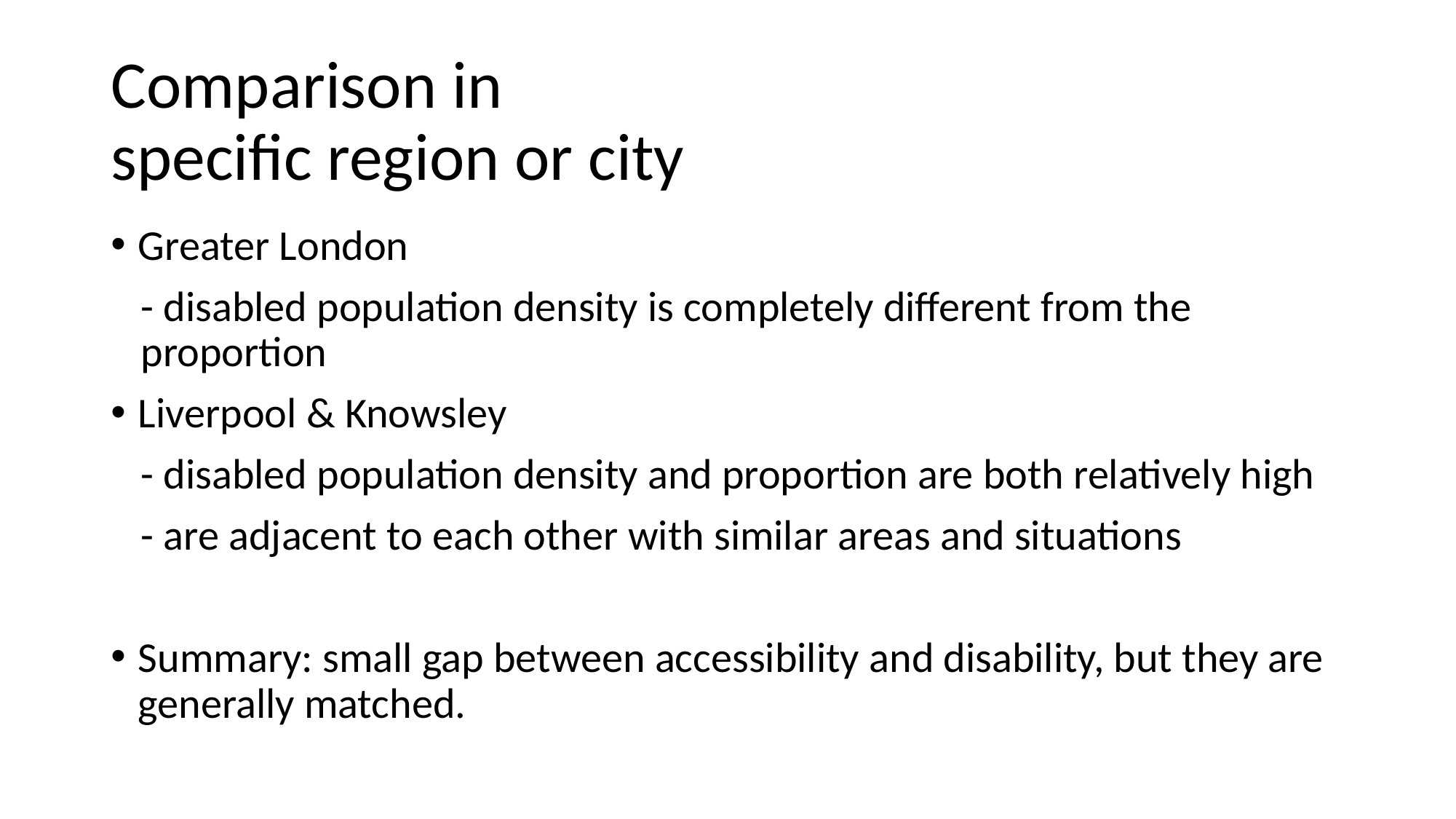

# Comparison in specific region or city
Greater London
- disabled population density is completely different from the proportion
Liverpool & Knowsley
- disabled population density and proportion are both relatively high
- are adjacent to each other with similar areas and situations

Summary: small gap between accessibility and disability, but they are generally matched.